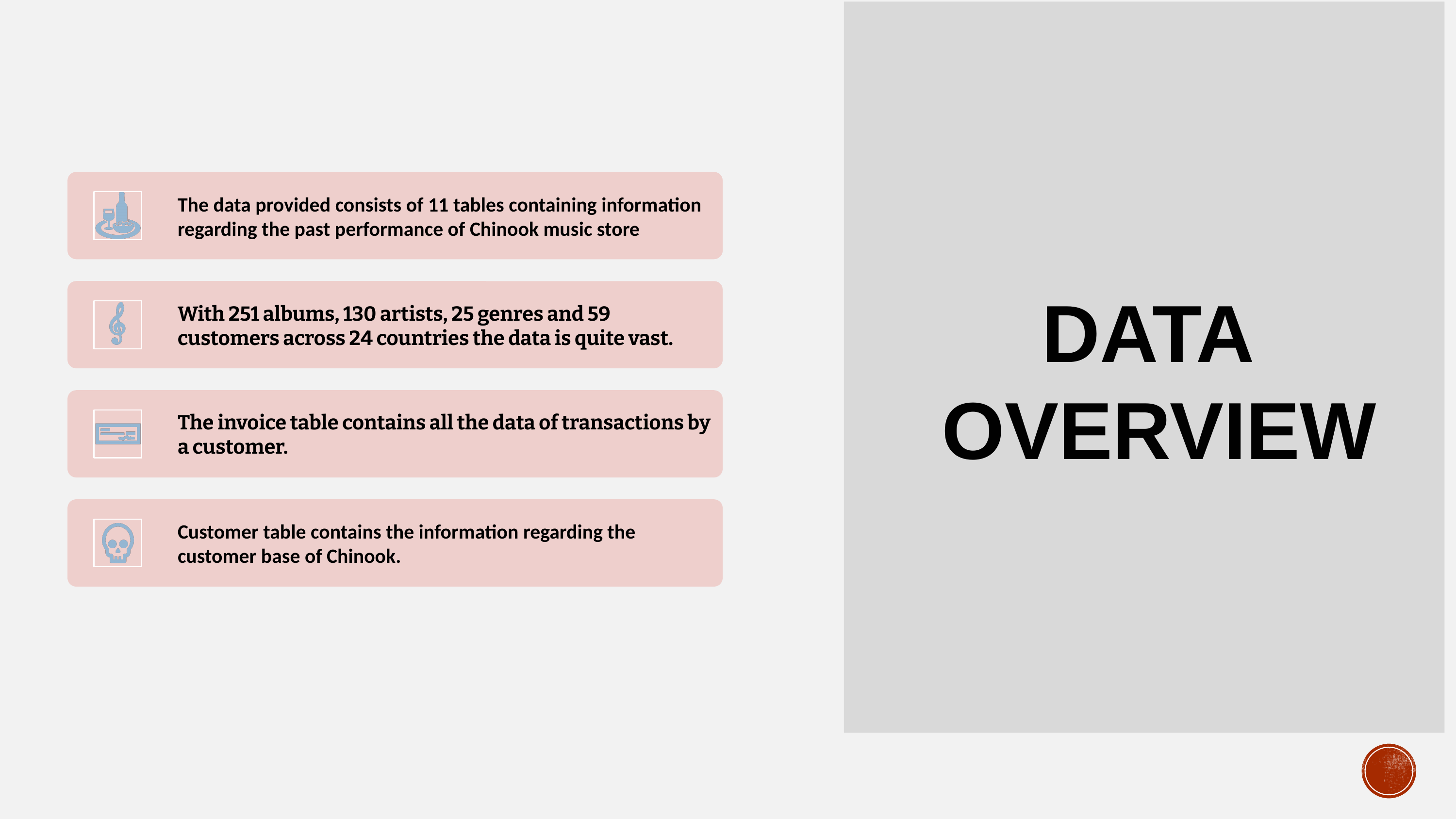

The data provided consists of 11 tables containing information regarding the past performance of Chinook music store
With 251 albums, 130 artists, 25 genres and 59 customers across 24 countries the data is quite vast.
The invoice table contains all the data of transactions by a customer.
Customer table contains the information regarding the customer base of Chinook.
DATA
 OVERVIEW